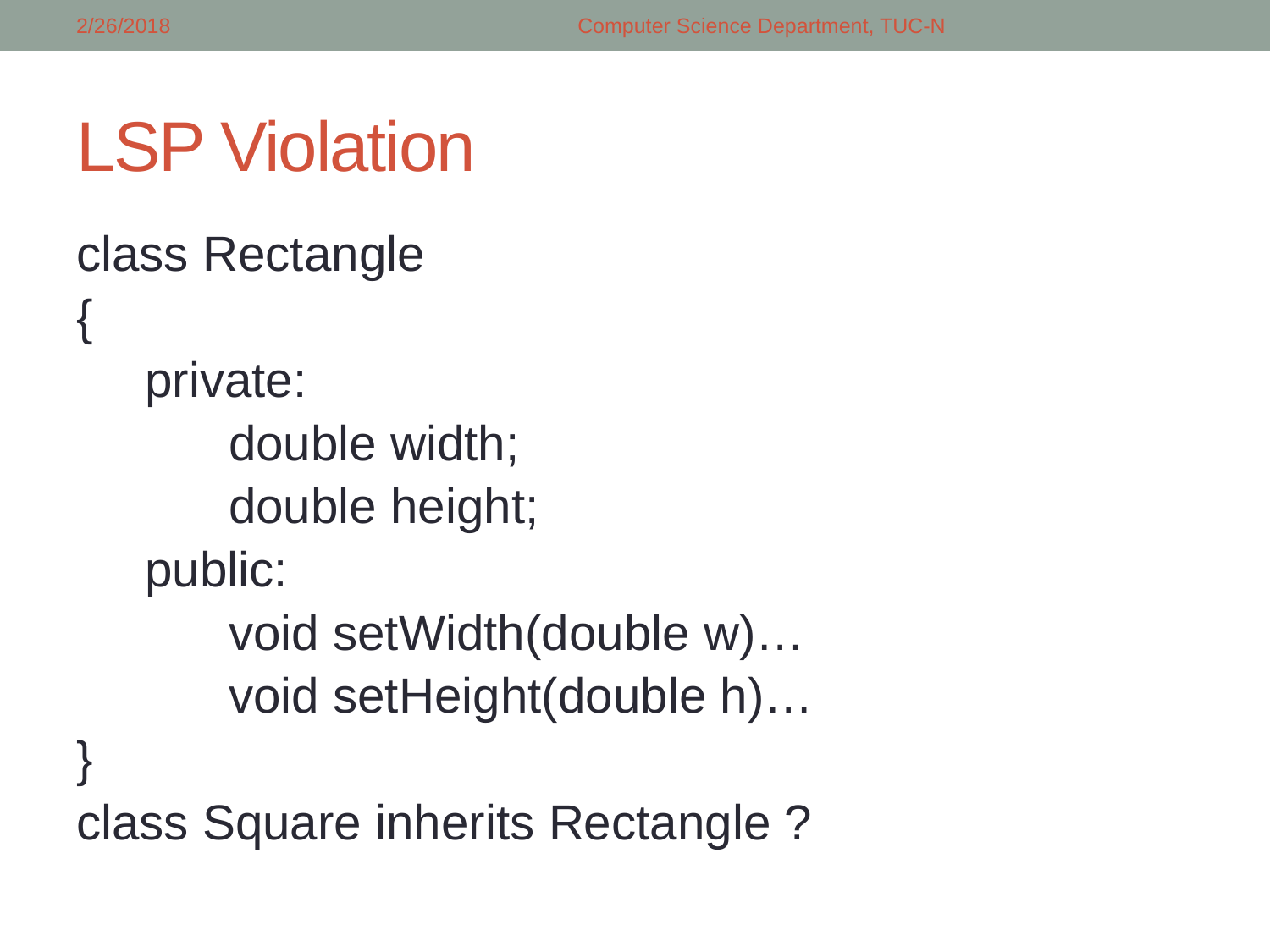

2/26/2018
Computer Science Department, TUC-N
# LSP Violation
class Rectangle
{
     private:
		double width;
     	double height;
     public:
		void setWidth(double w)…
     	void setHeight(double h)…
}
class Square inherits Rectangle ?